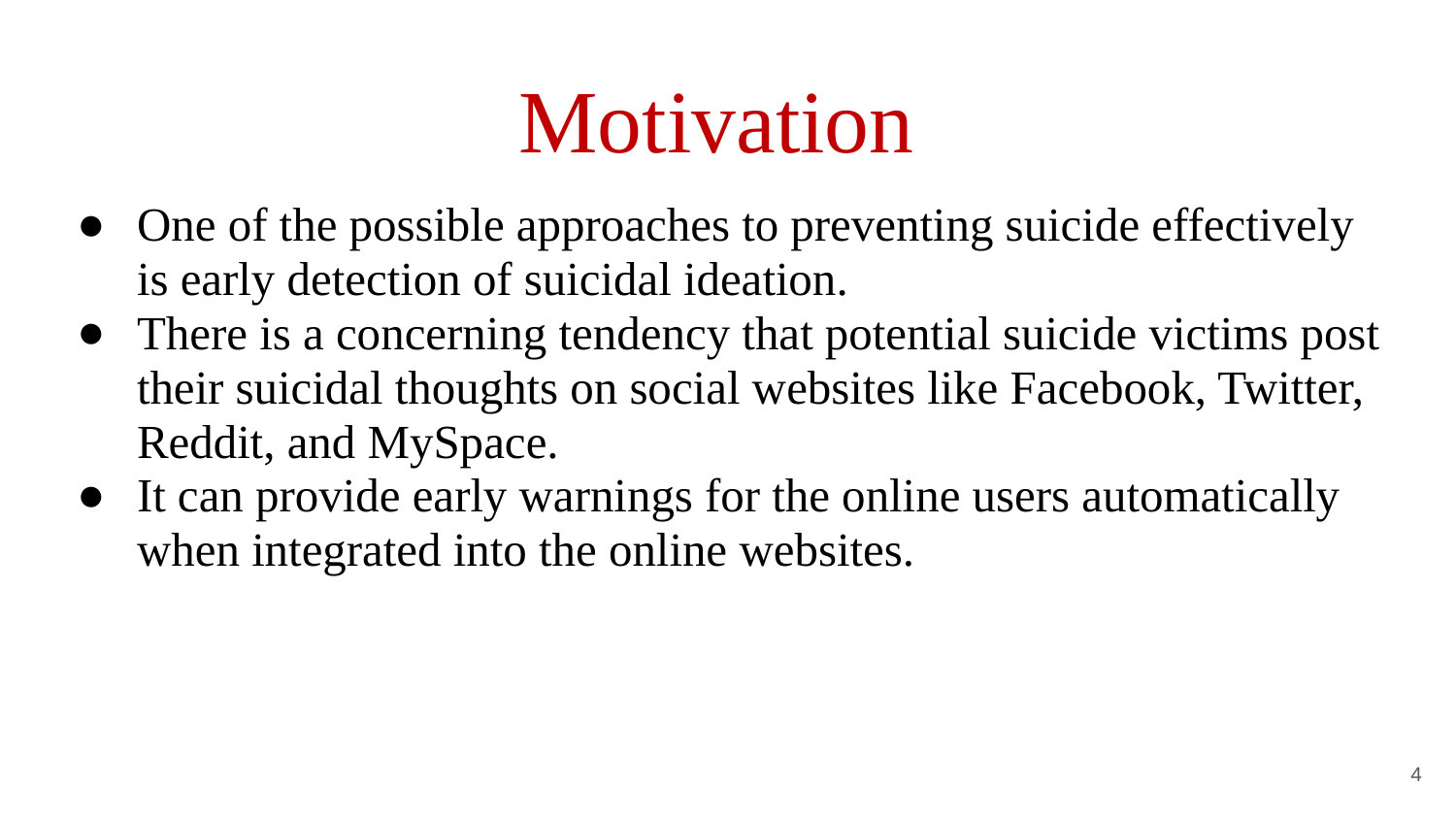

# Motivation
One of the possible approaches to preventing suicide effectively is early detection of suicidal ideation.
There is a concerning tendency that potential suicide victims post their suicidal thoughts on social websites like Facebook, Twitter, Reddit, and MySpace.
It can provide early warnings for the online users automatically when integrated into the online websites.

4